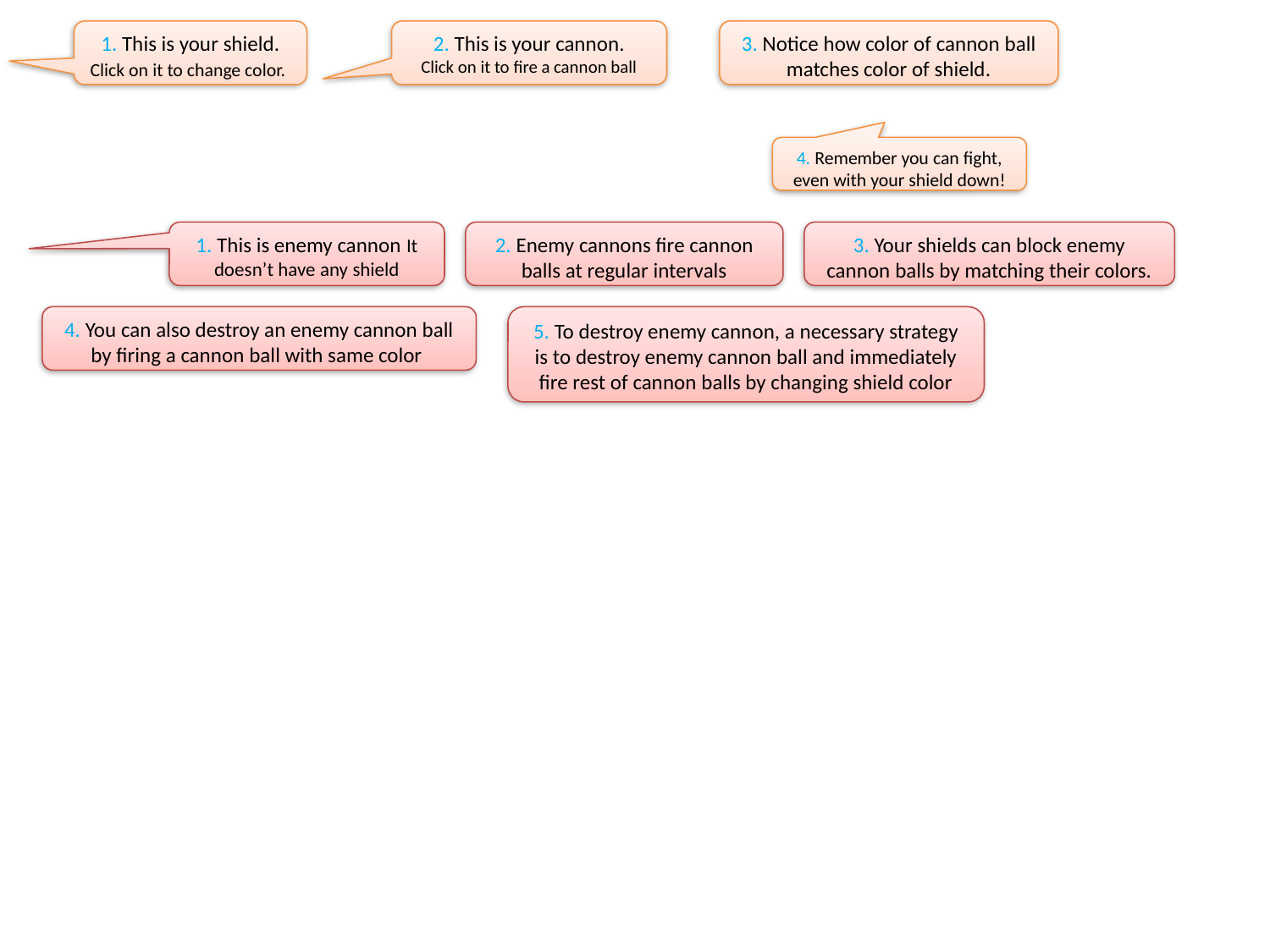

1. This is your shield.
Click on it to change color.
2. This is your cannon.
Click on it to fire a cannon ball
3. Notice how color of cannon ball matches color of shield.
4. Remember you can fight, even with your shield down!
1. This is enemy cannon It doesn’t have any shield
2. Enemy cannons fire cannon balls at regular intervals
3. Your shields can block enemy cannon balls by matching their colors.
4. You can also destroy an enemy cannon ball by firing a cannon ball with same color
5. To destroy enemy cannon, a necessary strategy is to destroy enemy cannon ball and immediately fire rest of cannon balls by changing shield color